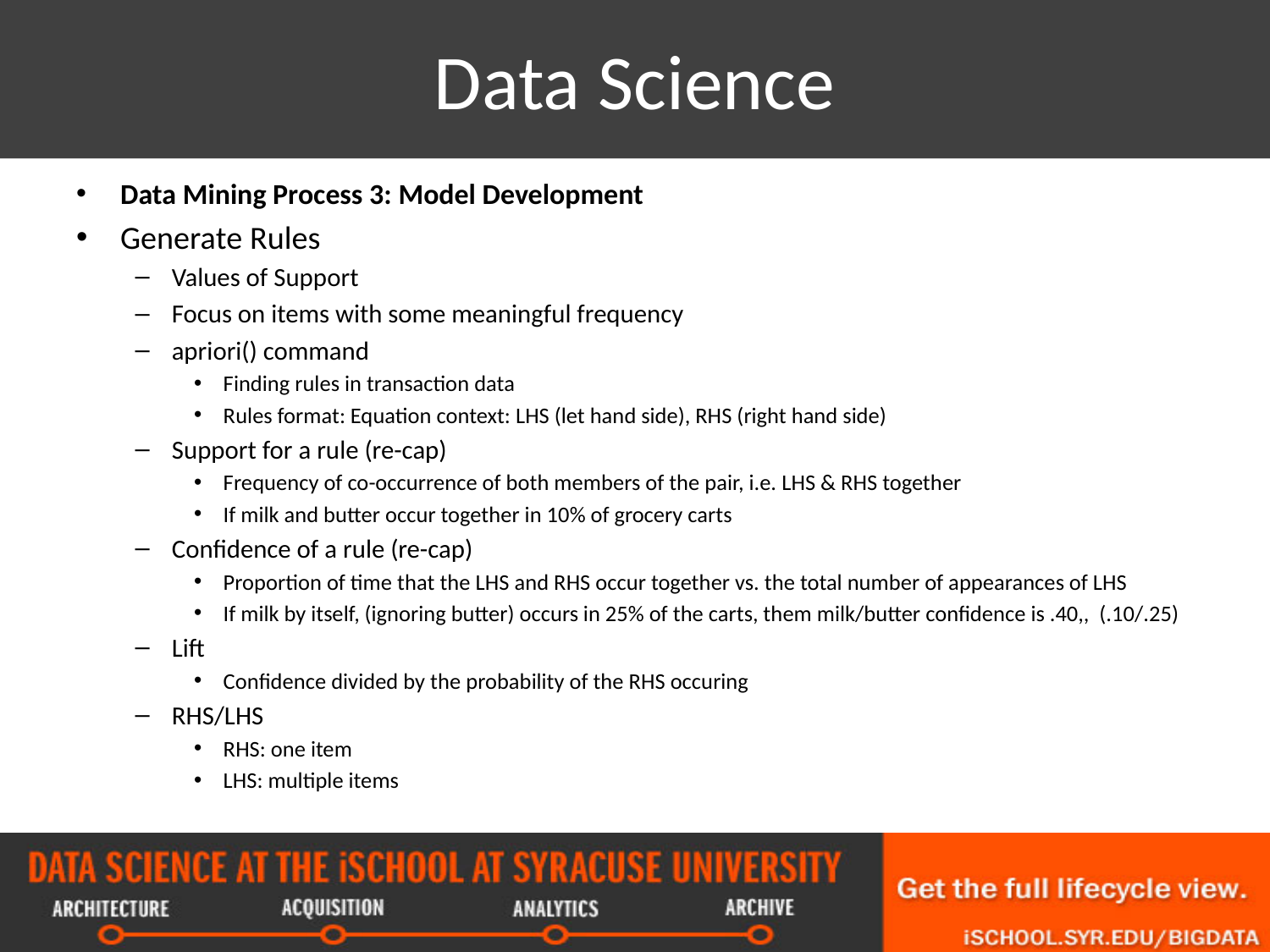

# Data Science
Data Mining Process 3: Model Development
Generate Rules
Values of Support
Focus on items with some meaningful frequency
apriori() command
Finding rules in transaction data
Rules format: Equation context: LHS (let hand side), RHS (right hand side)
Support for a rule (re-cap)
Frequency of co-occurrence of both members of the pair, i.e. LHS & RHS together
If milk and butter occur together in 10% of grocery carts
Confidence of a rule (re-cap)
Proportion of time that the LHS and RHS occur together vs. the total number of appearances of LHS
If milk by itself, (ignoring butter) occurs in 25% of the carts, them milk/butter confidence is .40,,  (.10/.25)
Lift
Confidence divided by the probability of the RHS occuring
RHS/LHS
RHS: one item
LHS: multiple items